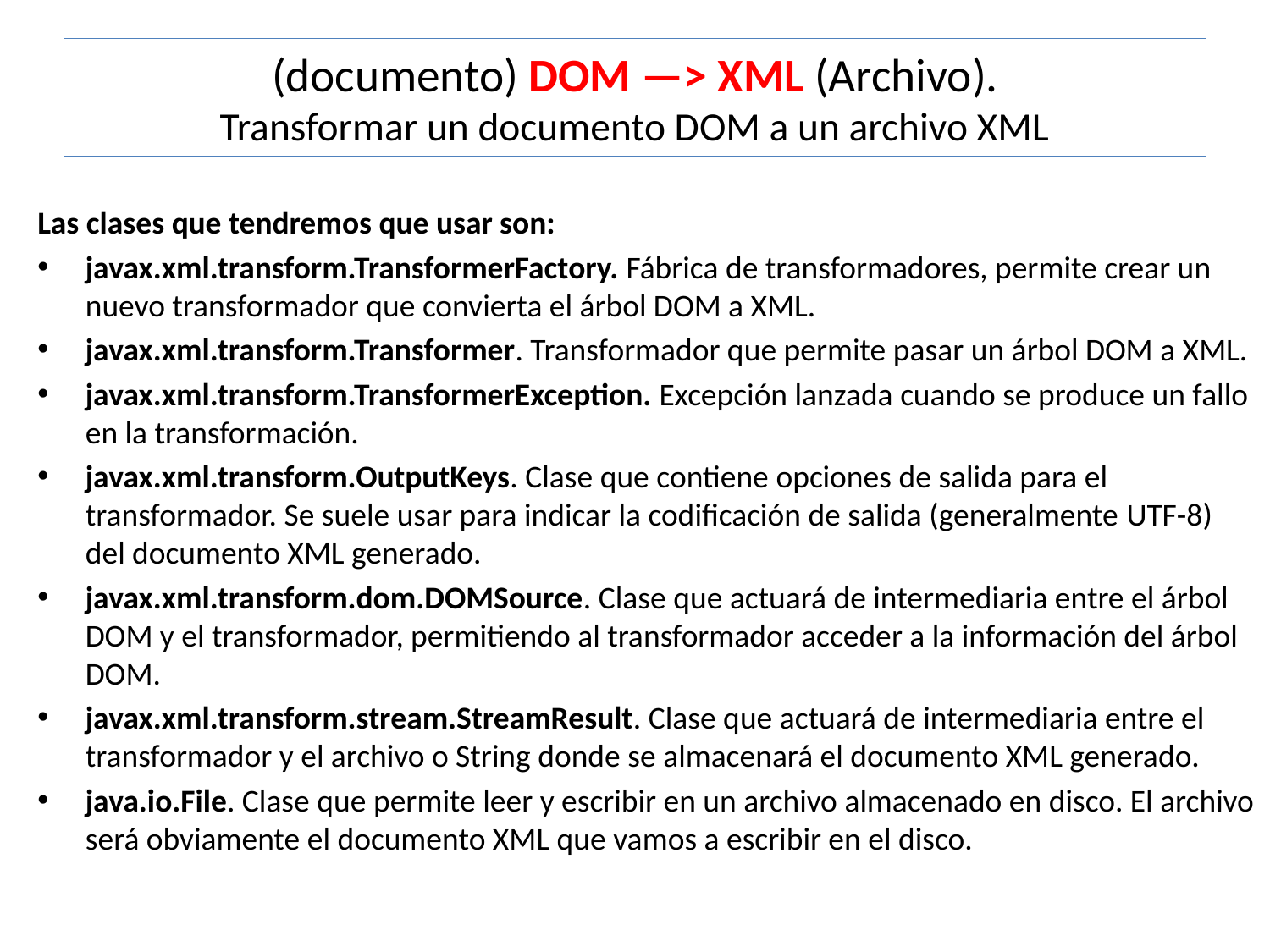

# (documento) DOM —> XML (Archivo). Transformar un documento DOM a un archivo XML
Las clases que tendremos que usar son:
javax.xml.transform.TransformerFactory. Fábrica de transformadores, permite crear un nuevo transformador que convierta el árbol DOM a XML.
javax.xml.transform.Transformer. Transformador que permite pasar un árbol DOM a XML.
javax.xml.transform.TransformerException. Excepción lanzada cuando se produce un fallo en la transformación.
javax.xml.transform.OutputKeys. Clase que contiene opciones de salida para el transformador. Se suele usar para indicar la codificación de salida (generalmente UTF-8) del documento XML generado.
javax.xml.transform.dom.DOMSource. Clase que actuará de intermediaria entre el árbol DOM y el transformador, permitiendo al transformador acceder a la información del árbol DOM.
javax.xml.transform.stream.StreamResult. Clase que actuará de intermediaria entre el transformador y el archivo o String donde se almacenará el documento XML generado.
java.io.File. Clase que permite leer y escribir en un archivo almacenado en disco. El archivo será obviamente el documento XML que vamos a escribir en el disco.